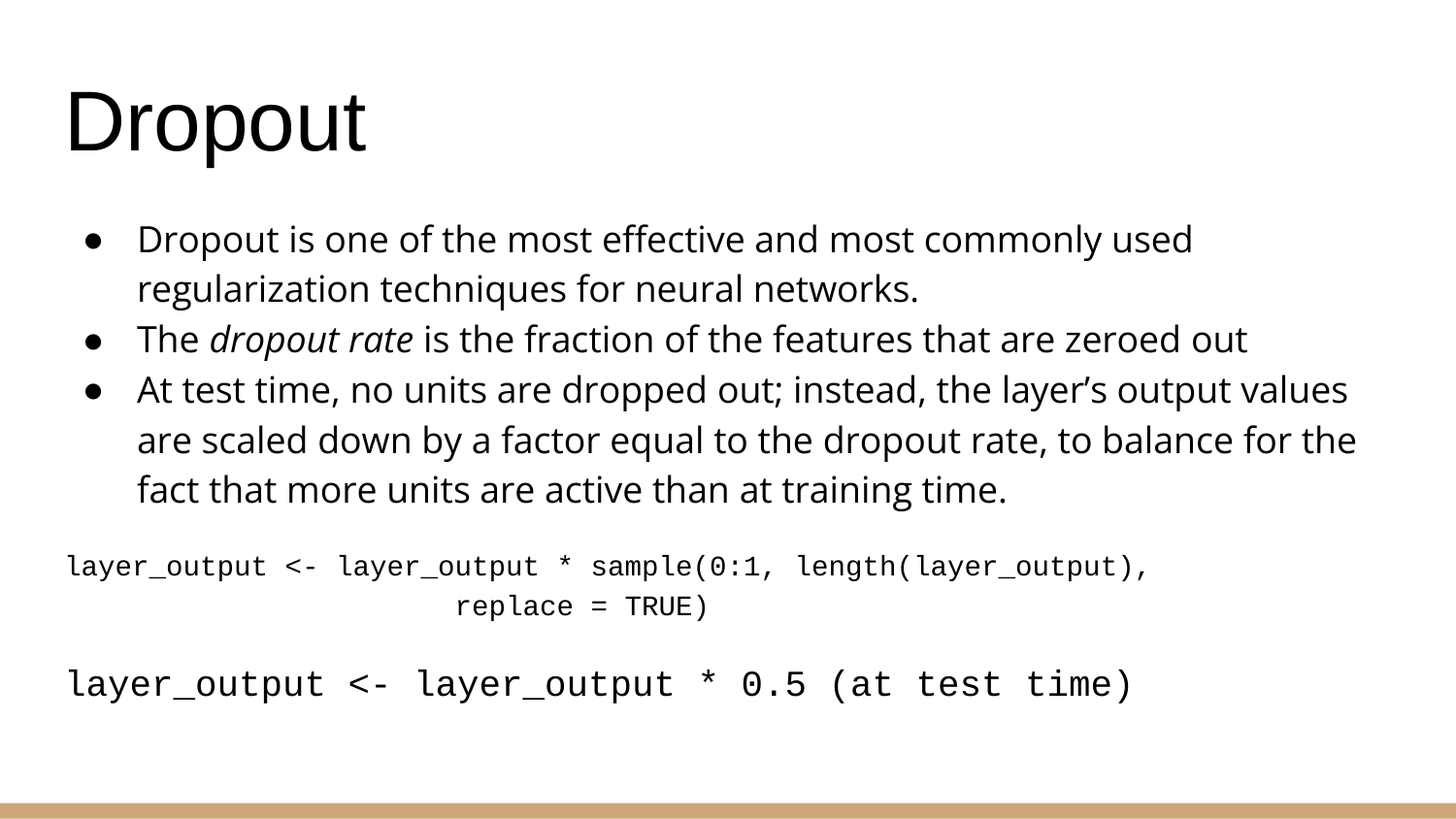

# Dropout
Dropout is one of the most effective and most commonly used regularization techniques for neural networks.
The dropout rate is the fraction of the features that are zeroed out
At test time, no units are dropped out; instead, the layer’s output values are scaled down by a factor equal to the dropout rate, to balance for the fact that more units are active than at training time.
layer_output <- layer_output * sample(0:1, length(layer_output),                                      replace = TRUE)
layer_output <- layer_output * 0.5 (at test time)